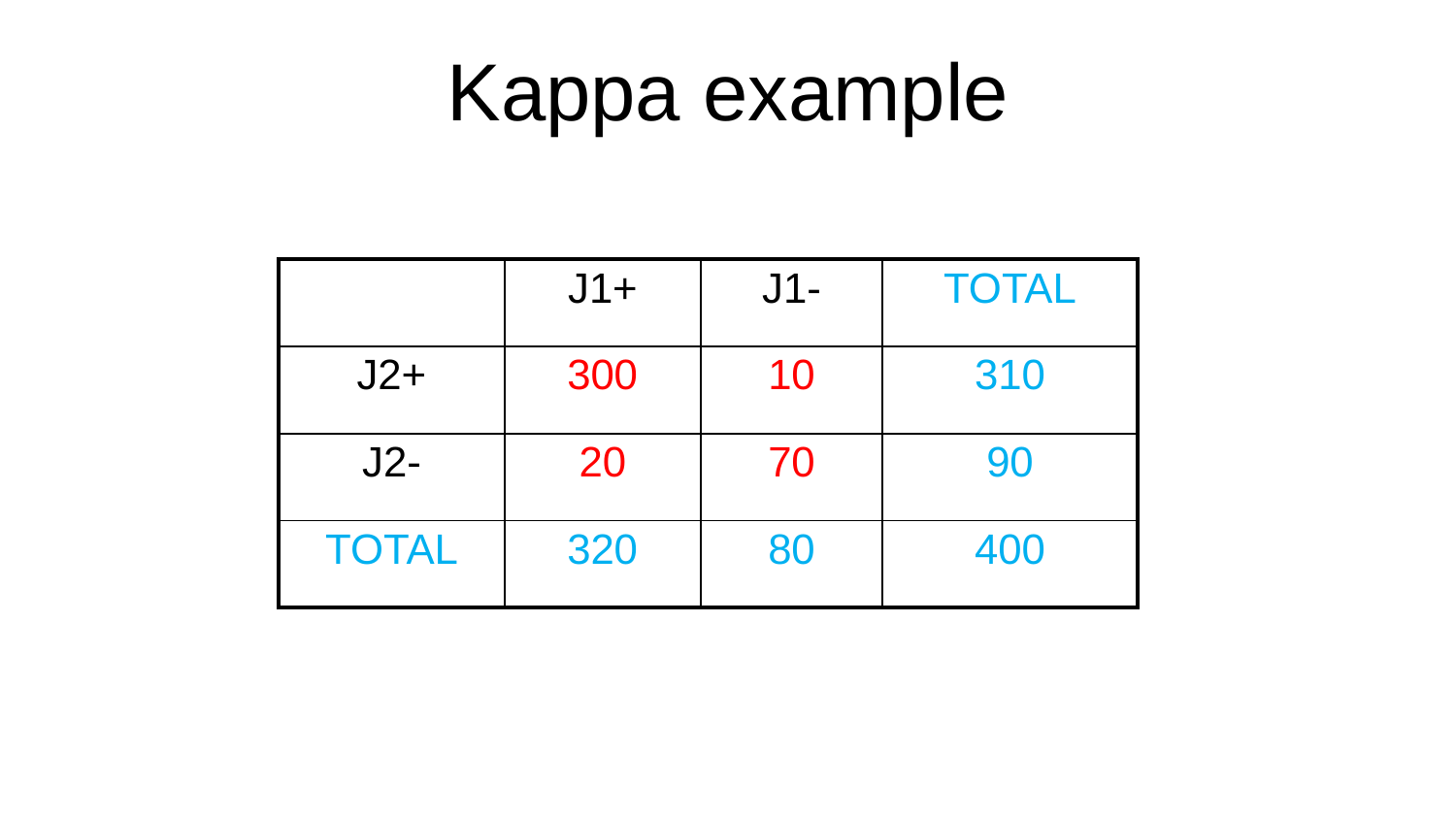

# Kappa example
|  | J1+ | J1- | TOTAL |
| --- | --- | --- | --- |
| J2+ | 300 | 10 | 310 |
| J2- | 20 | 70 | 90 |
| TOTAL | 320 | 80 | 400 |